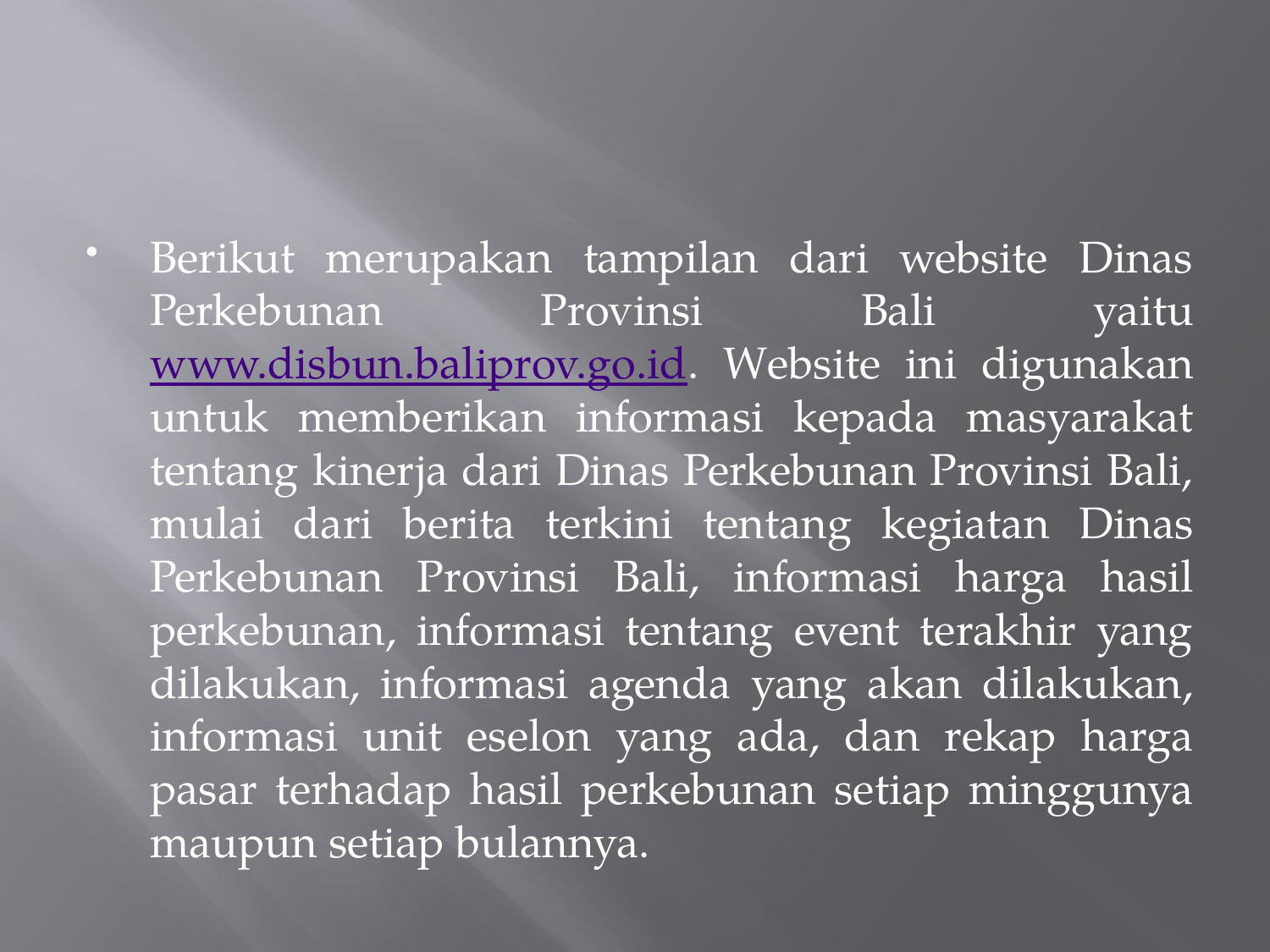

#
Berikut merupakan tampilan dari website Dinas Perkebunan Provinsi Bali yaitu www.disbun.baliprov.go.id. Website ini digunakan untuk memberikan informasi kepada masyarakat tentang kinerja dari Dinas Perkebunan Provinsi Bali, mulai dari berita terkini tentang kegiatan Dinas Perkebunan Provinsi Bali, informasi harga hasil perkebunan, informasi tentang event terakhir yang dilakukan, informasi agenda yang akan dilakukan, informasi unit eselon yang ada, dan rekap harga pasar terhadap hasil perkebunan setiap minggunya maupun setiap bulannya.